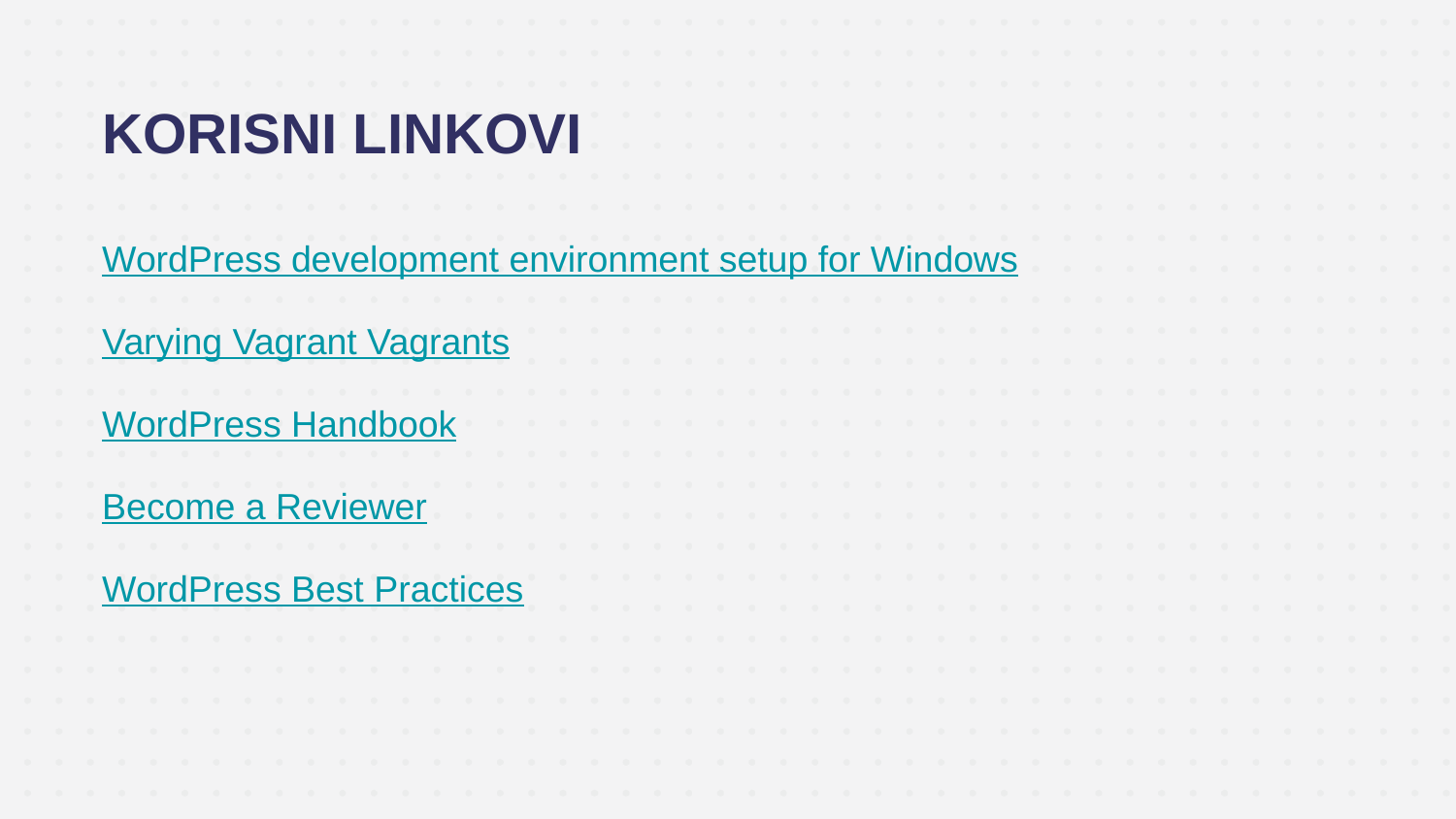

# KORISNI LINKOVI
WordPress development environment setup for Windows
Varying Vagrant Vagrants
WordPress Handbook
Become a Reviewer
WordPress Best Practices